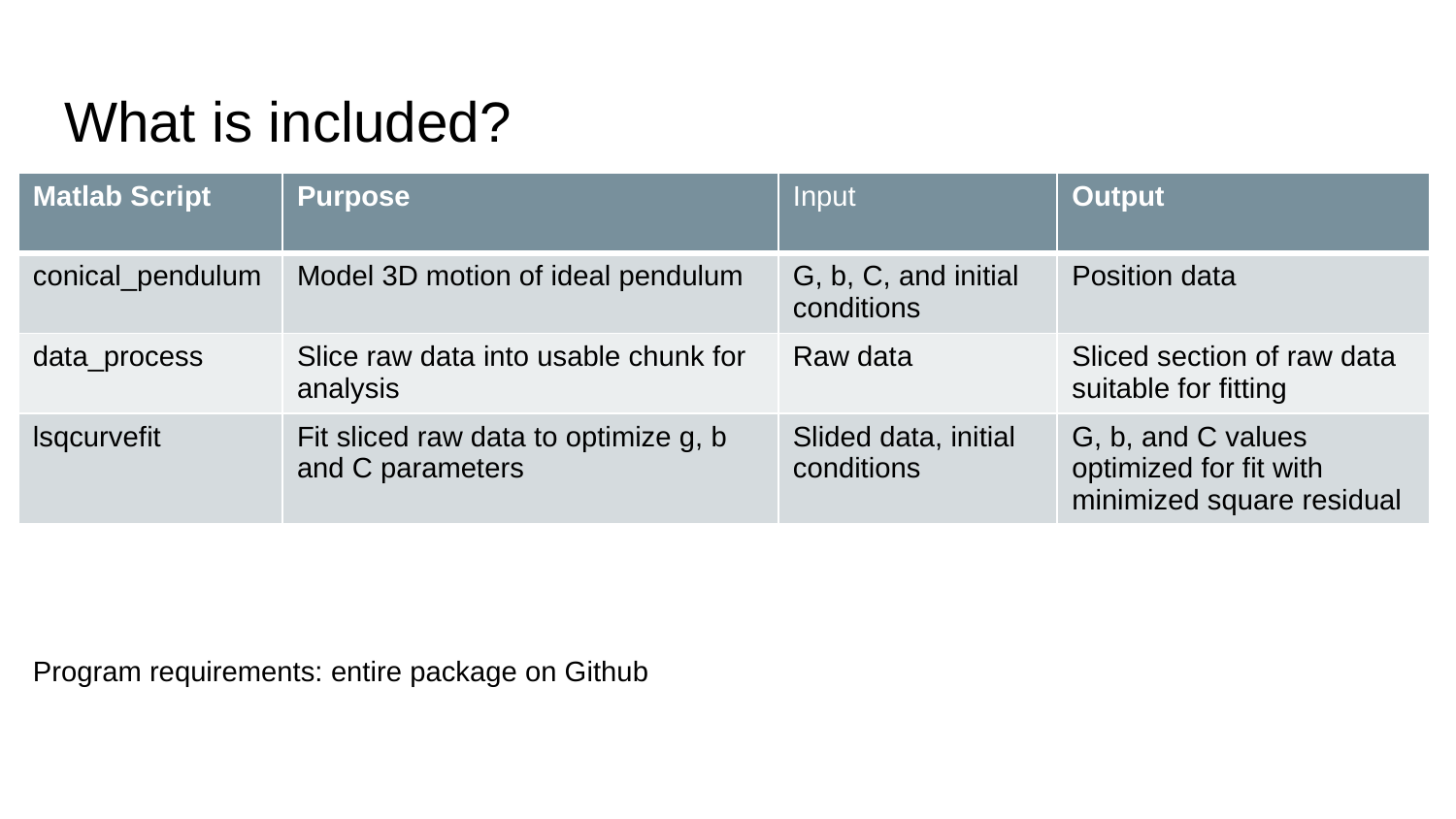

# What is included?
| Matlab Script | Purpose | Input | Output |
| --- | --- | --- | --- |
| conical\_pendulum | Model 3D motion of ideal pendulum | G, b, C, and initial conditions | Position data |
| data\_process | Slice raw data into usable chunk for analysis | Raw data | Sliced section of raw data suitable for fitting |
| lsqcurvefit | Fit sliced raw data to optimize g, b and C parameters | Slided data, initial conditions | G, b, and C values optimized for fit with minimized square residual |
Program requirements: entire package on Github